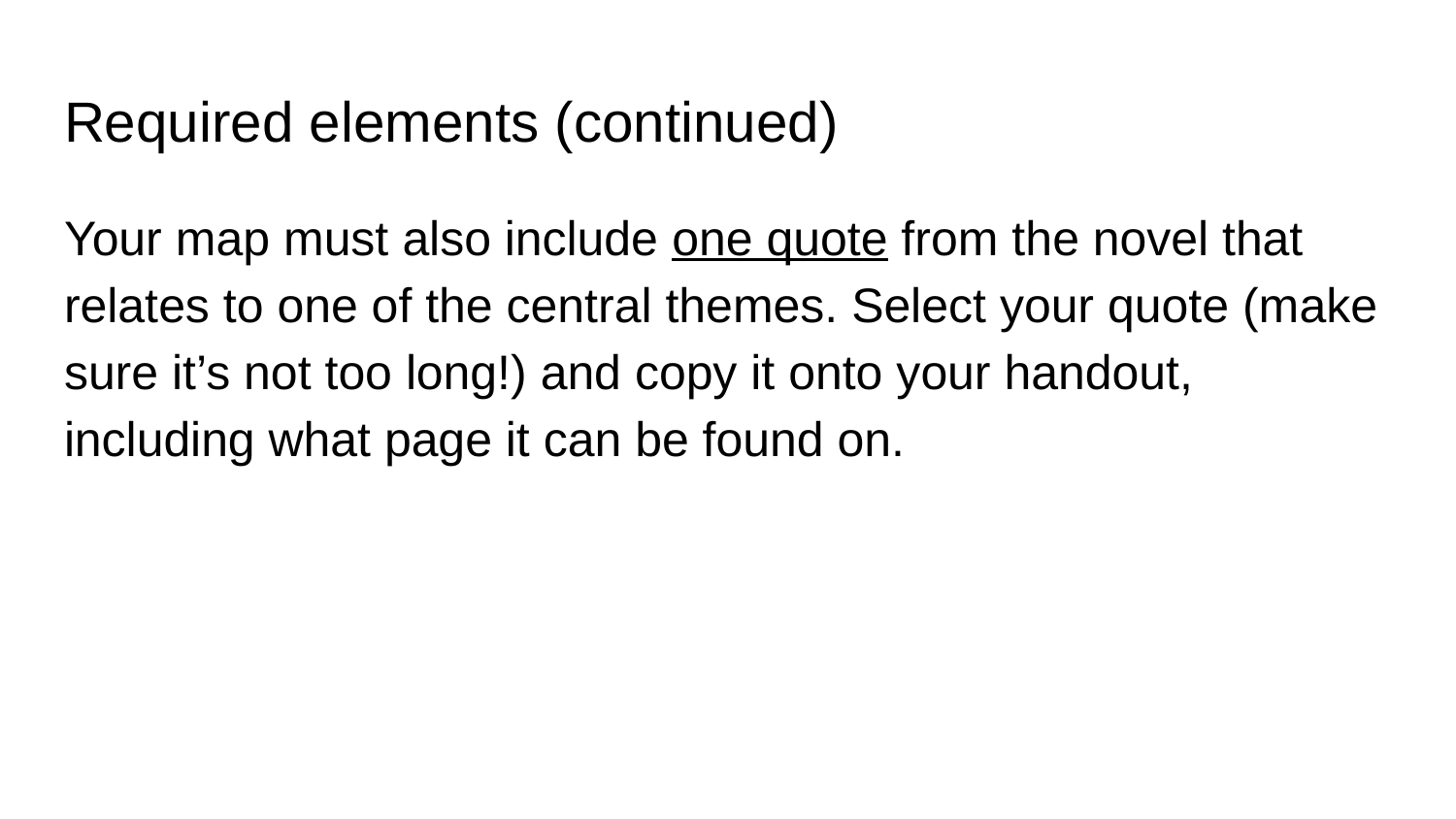

# Required elements (continued)
Your map must also include one quote from the novel that relates to one of the central themes. Select your quote (make sure it’s not too long!) and copy it onto your handout, including what page it can be found on.